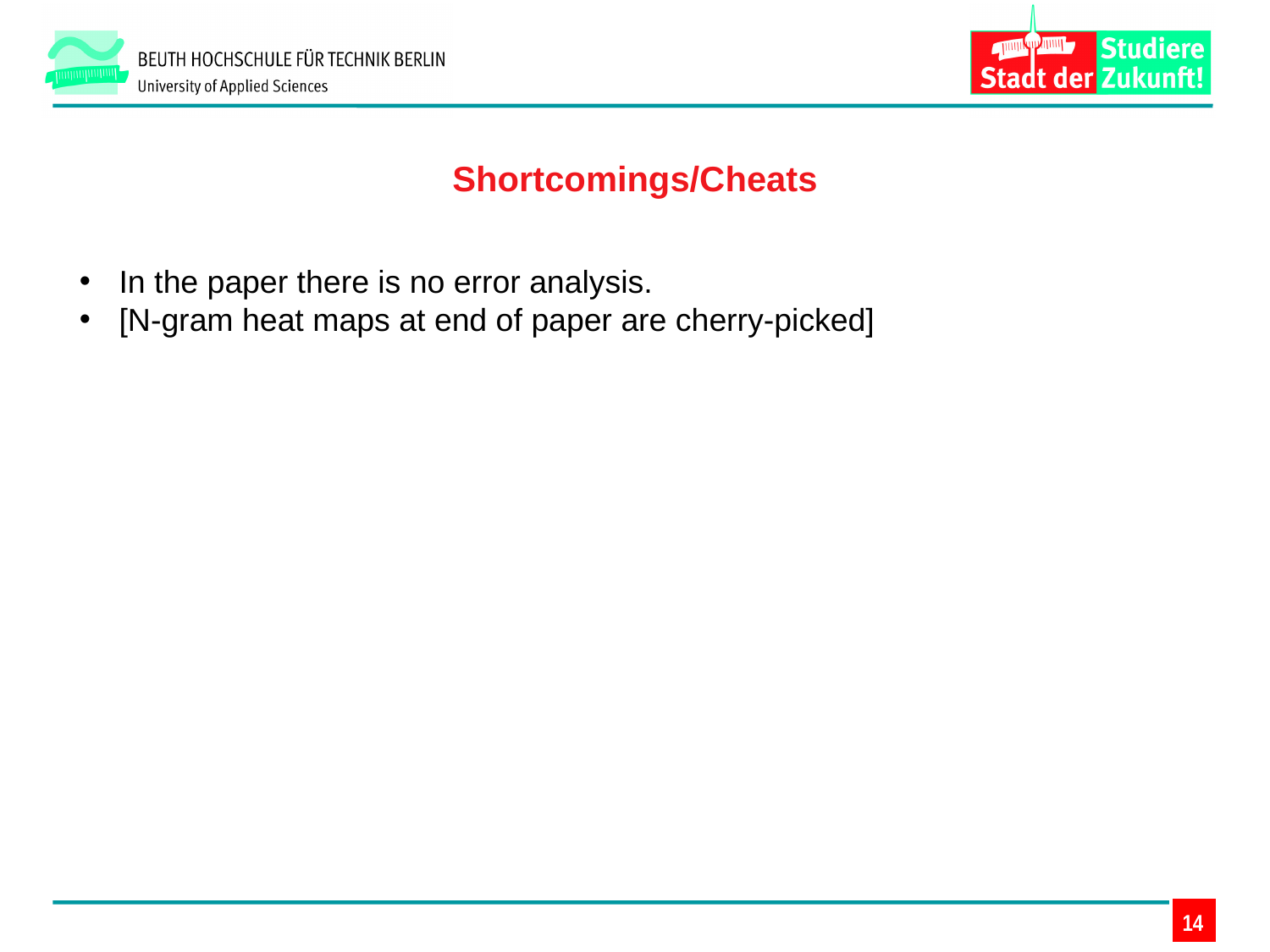

Shortcomings/Cheats
In the paper there is no error analysis.
[N-gram heat maps at end of paper are cherry-picked]

14